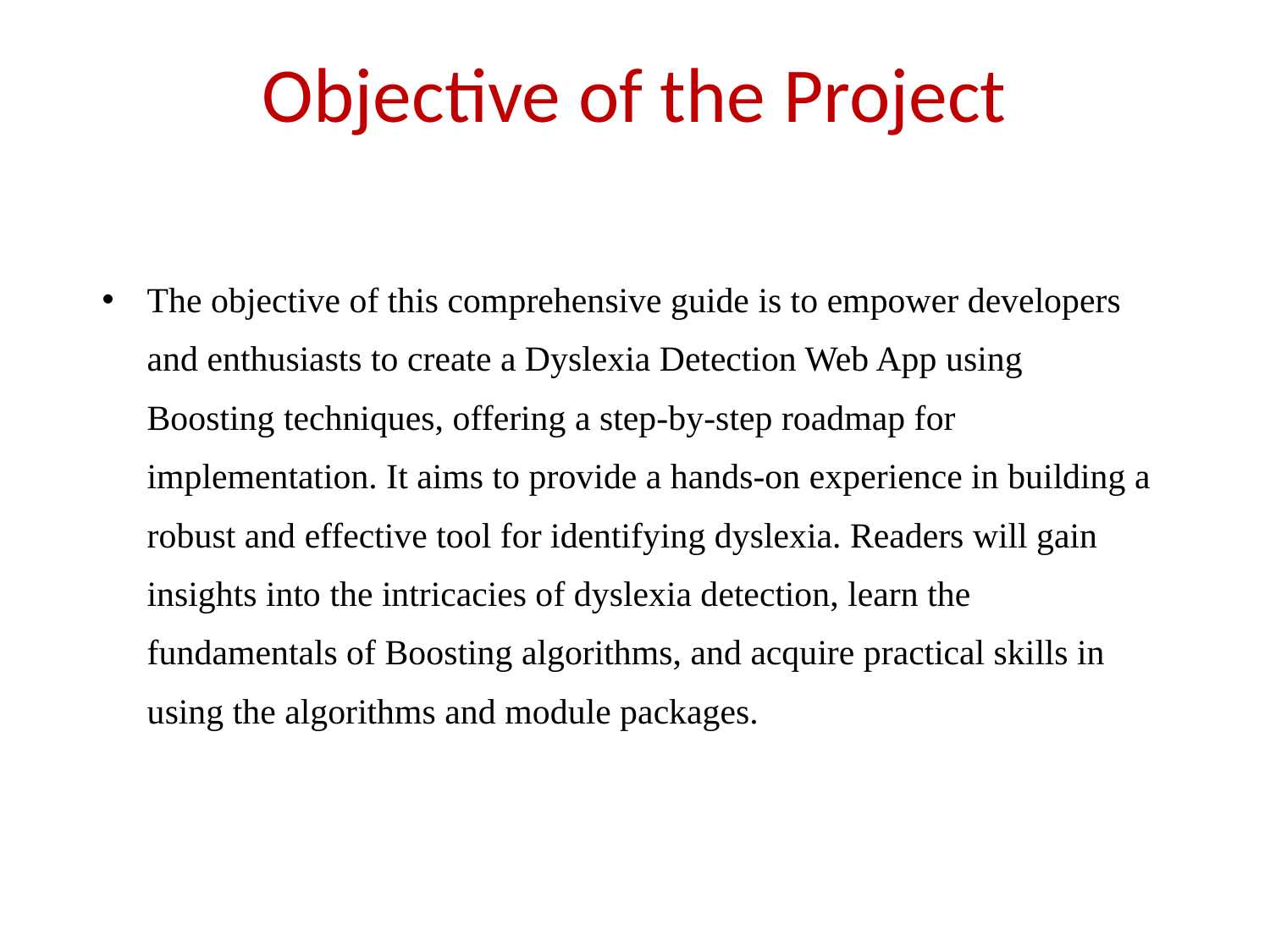

Objective of the Project
The objective of this comprehensive guide is to empower developers and enthusiasts to create a Dyslexia Detection Web App using Boosting techniques, offering a step-by-step roadmap for implementation. It aims to provide a hands-on experience in building a robust and effective tool for identifying dyslexia. Readers will gain insights into the intricacies of dyslexia detection, learn the fundamentals of Boosting algorithms, and acquire practical skills in using the algorithms and module packages.